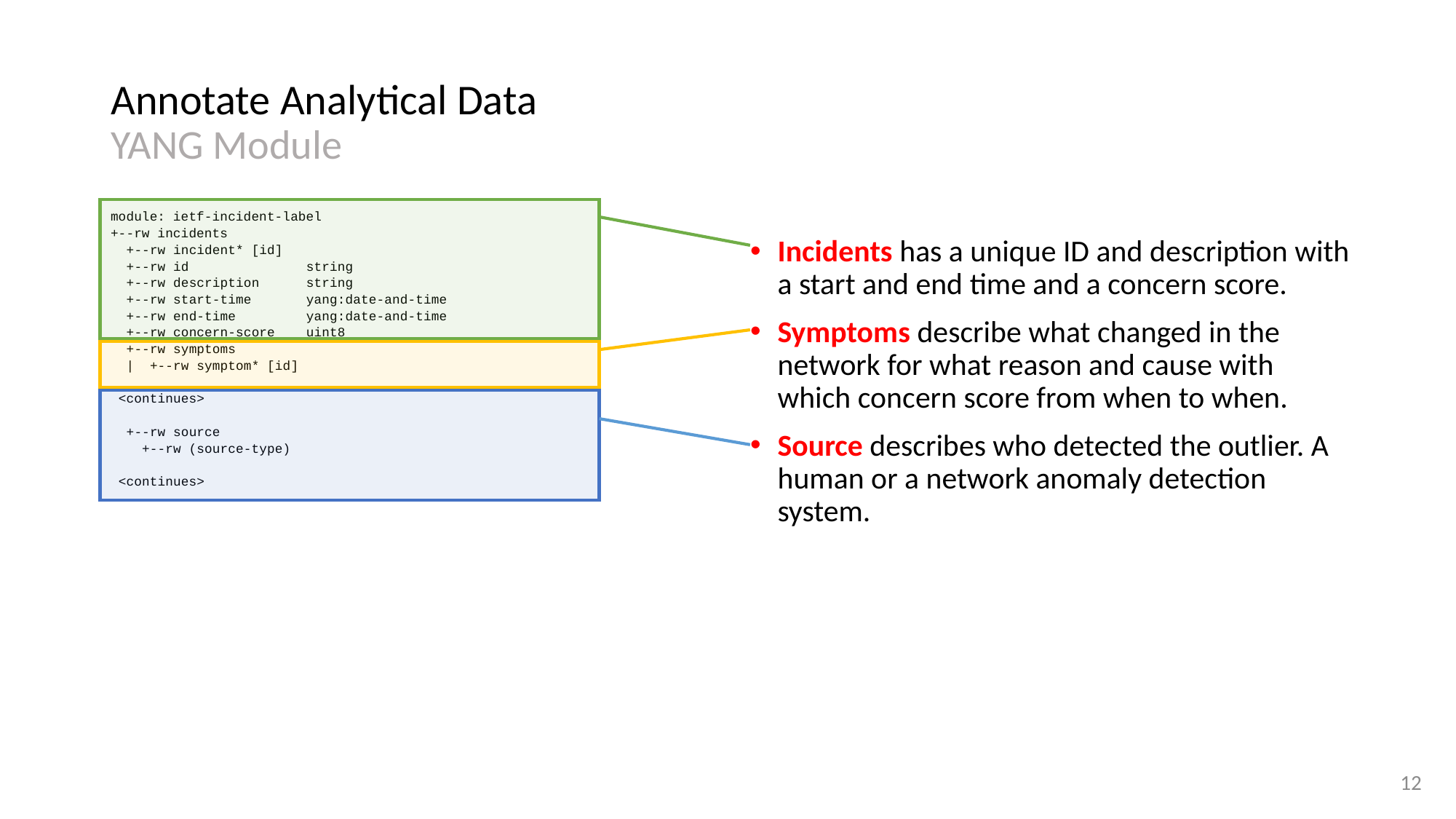

# Annotate Analytical Data YANG Module

module: ietf-incident-label
+--rw incidents
  +--rw incident* [id]
  +--rw id               string
  +--rw description      string
  +--rw start-time       yang:date-and-time
  +--rw end-time         yang:date-and-time
  +--rw concern-score    uint8
  +--rw symptoms
  |  +--rw symptom* [id]

 <continues>

  +--rw source
    +--rw (source-type)
 <continues>

Incidents has a unique ID and description with a start and end time and a concern score.
Symptoms describe what changed in the network for what reason and cause with which concern score from when to when.
Source describes who detected the outlier. A human or a network anomaly detection system.

12